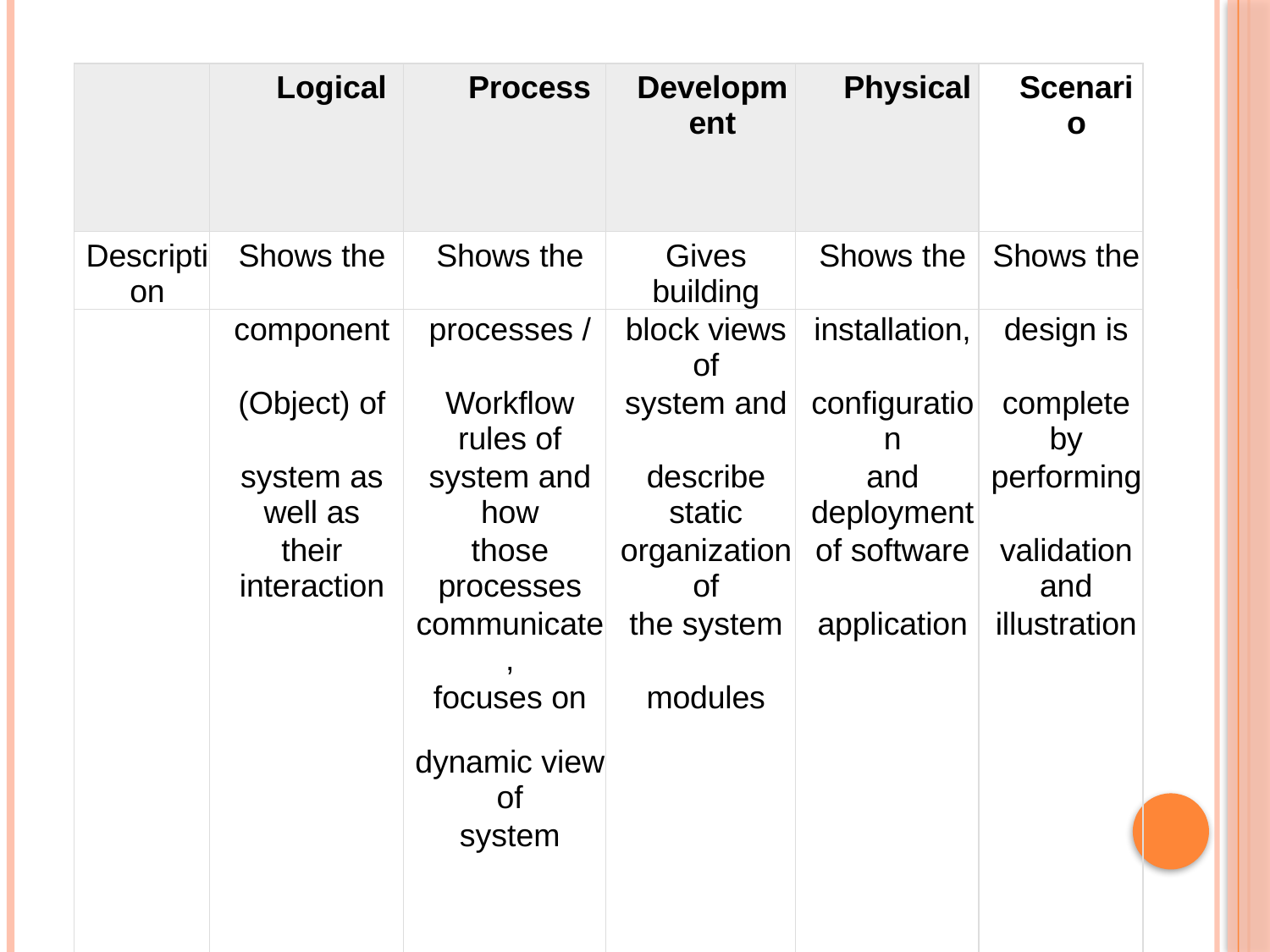

|  | Logical | Process | Development | Physical | Scenario |
| --- | --- | --- | --- | --- | --- |
| Description | Shows the | Shows the | Gives building | Shows the | Shows the |
|  | component | processes / | block views of | installation, | design is |
|  | (Object) of | Workflow rules of | system and | configuration | complete by |
|  | system as well as | system and how | describe static | and deployment | performing |
|  | their interaction | those processes | organization of | of software | validation and |
|  |  | communicate, | the system | application | illustration |
|  |  | focuses on | modules |  |  |
|  |  | dynamic view of |  |  |  |
|  |  | system |  |  |  |